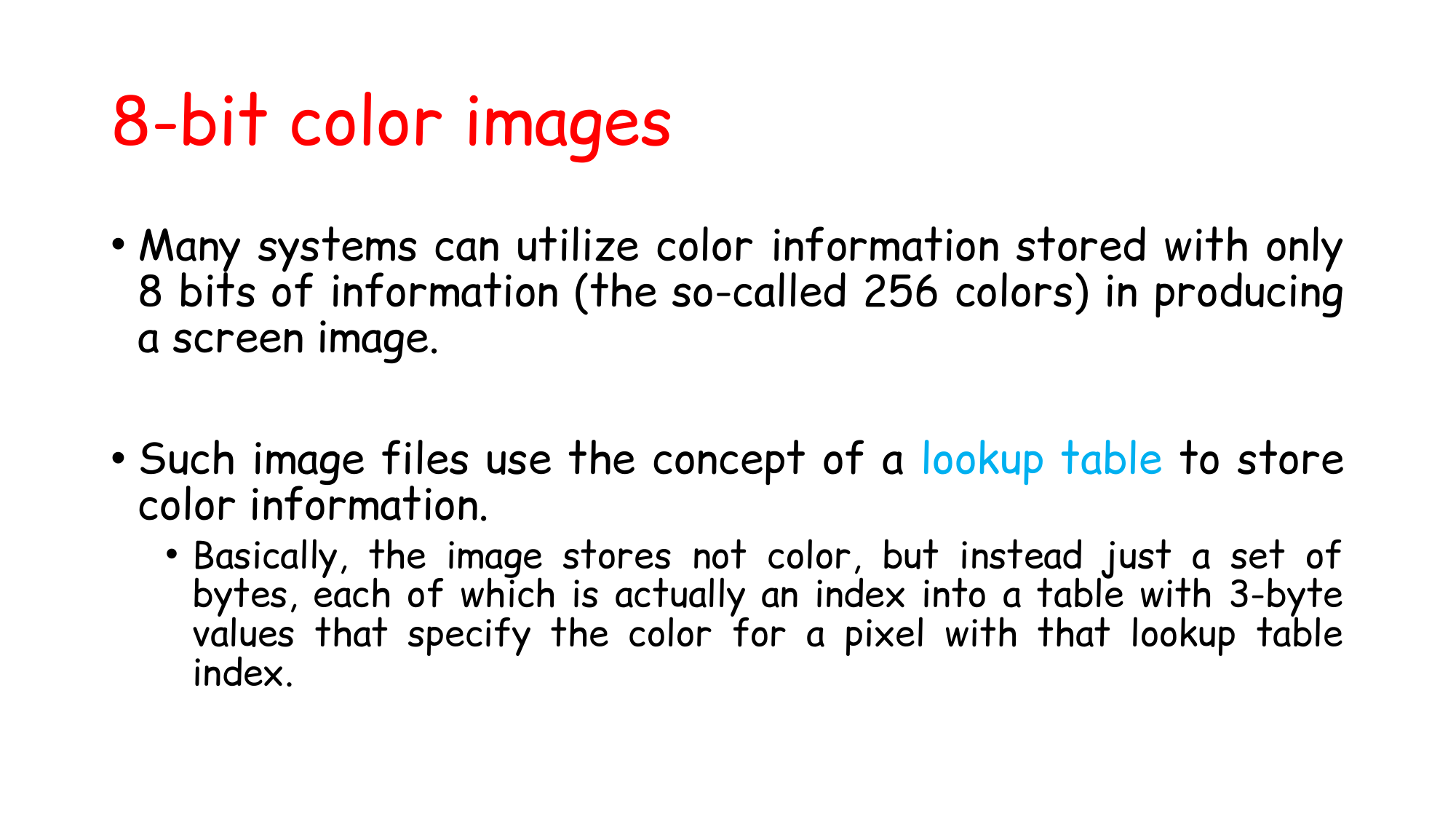

# 8-bit color images
Many systems can utilize color information stored with only 8 bits of information (the so-called 256 colors) in producing a screen image.

Such image files use the concept of a lookup table to store color information.
Basically, the image stores not color, but instead just a set of bytes, each of which is actually an index into a table with 3-byte values that specify the color for a pixel with that lookup table index.